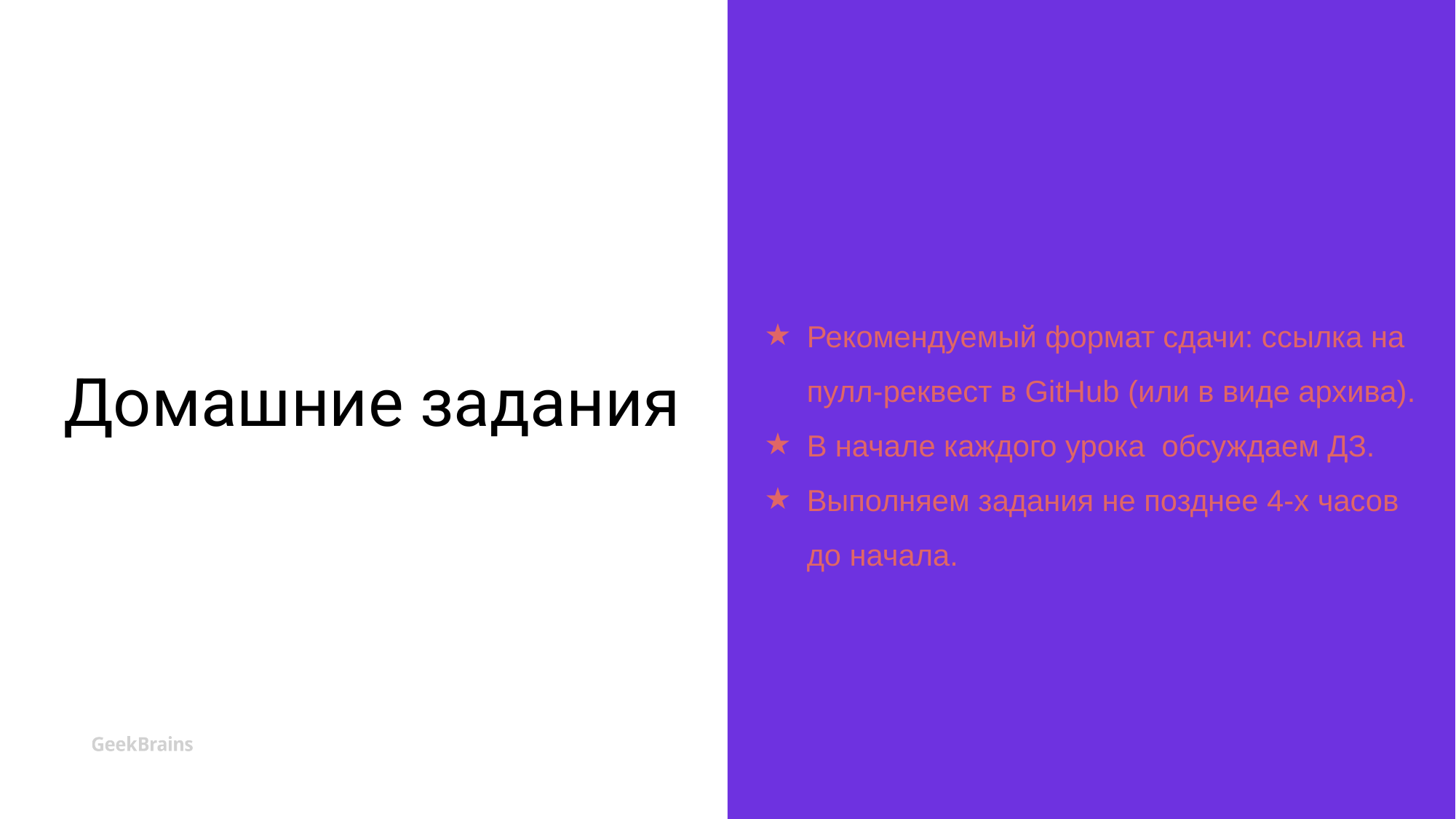

Рекомендуемый формат сдачи: ссылка на пулл-реквест в GitHub (или в виде архива).
В начале каждого урока  обсуждаем ДЗ.
Выполняем задания не позднее 4-х часов до начала.
# Домашние задания